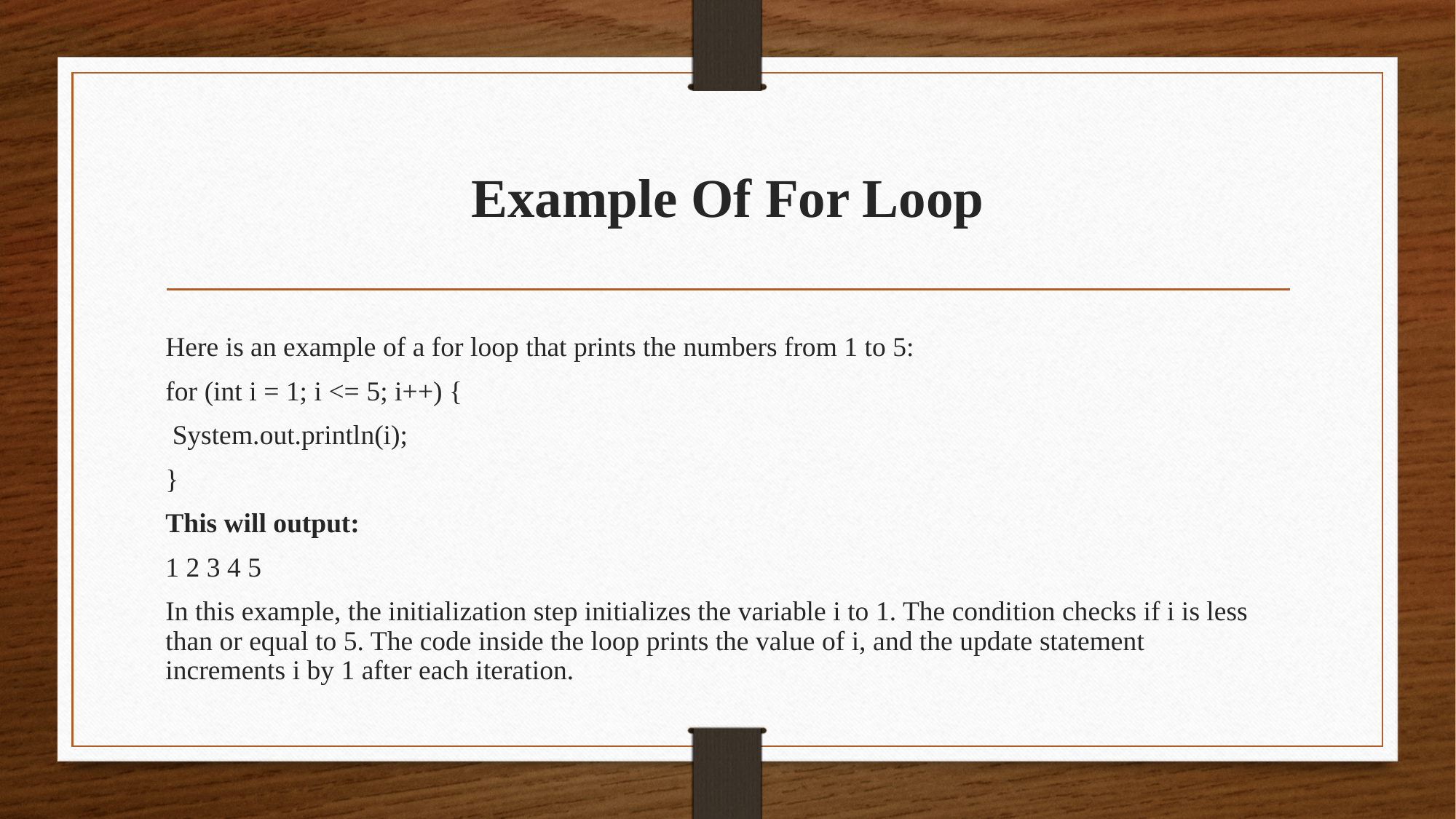

# Example Of For Loop

Here is an example of a for loop that prints the numbers from 1 to 5:
for (int i = 1; i <= 5; i++) {
 System.out.println(i);
}
This will output:
1 2 3 4 5
In this example, the initialization step initializes the variable i to 1. The condition checks if i is less than or equal to 5. The code inside the loop prints the value of i, and the update statement increments i by 1 after each iteration.